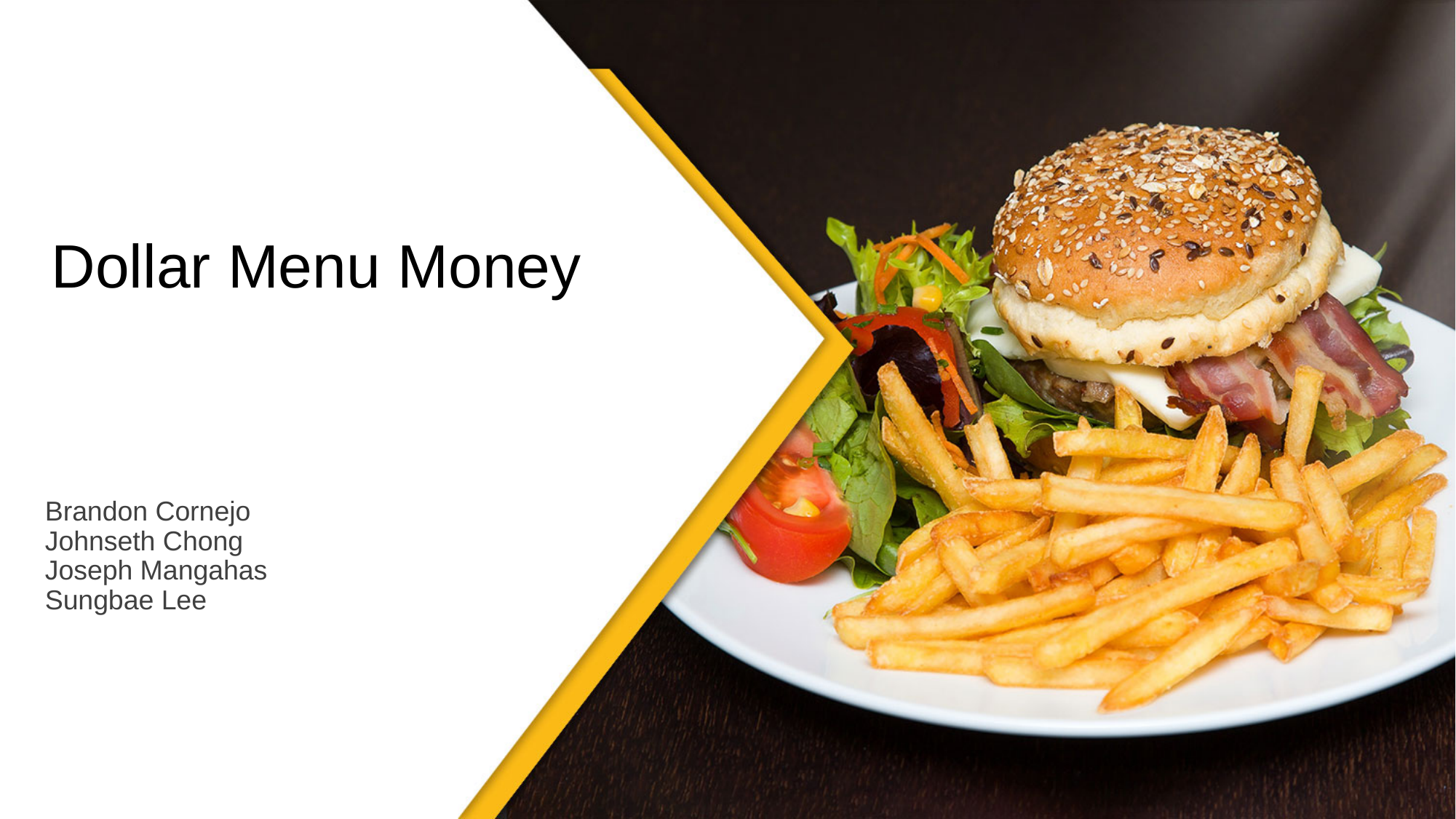

# Dollar Menu Money
Brandon Cornejo
Johnseth Chong
Joseph Mangahas
Sungbae Lee